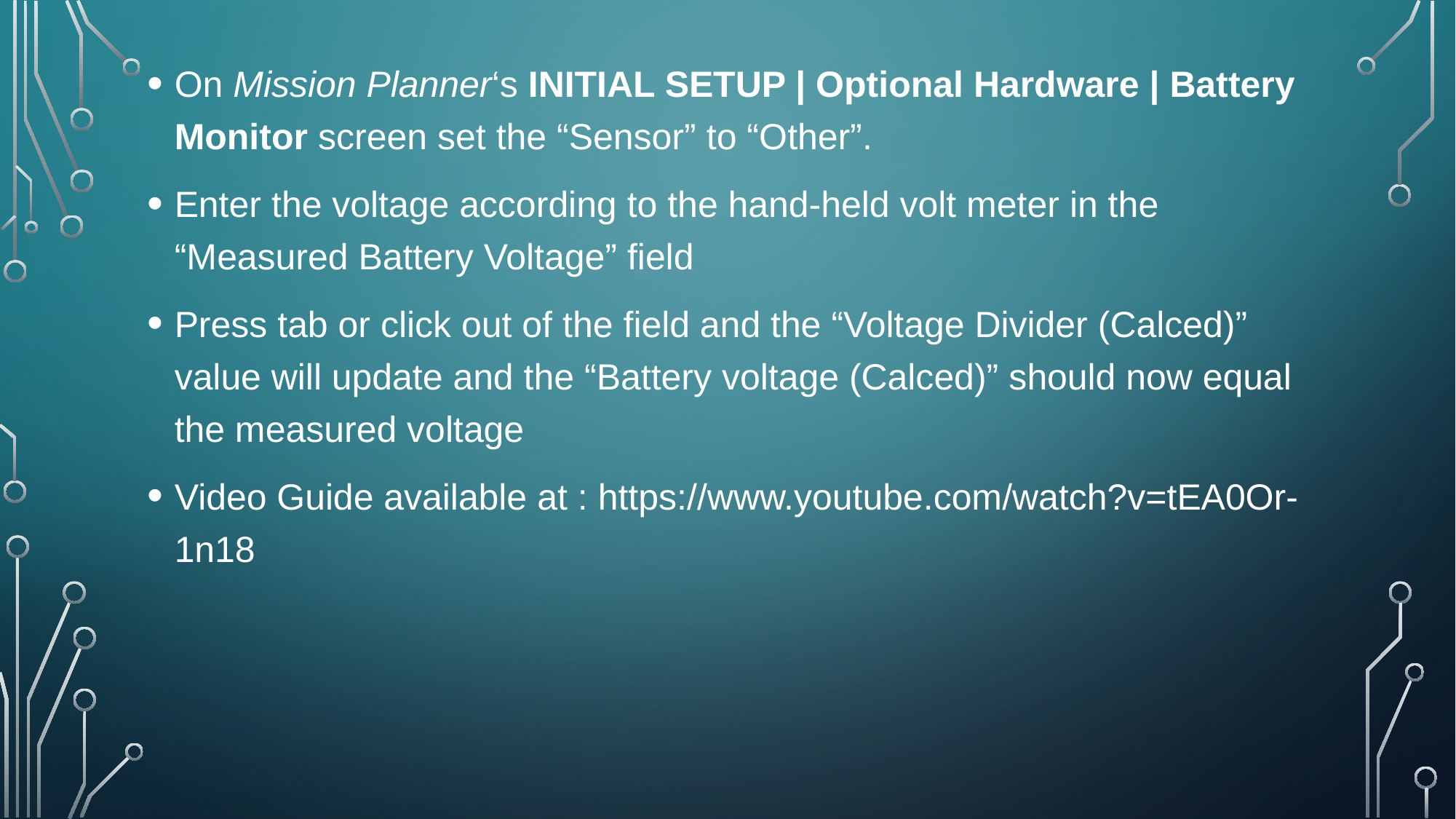

On Mission Planner‘s INITIAL SETUP | Optional Hardware | Battery Monitor screen set the “Sensor” to “Other”.
Enter the voltage according to the hand-held volt meter in the “Measured Battery Voltage” field
Press tab or click out of the field and the “Voltage Divider (Calced)” value will update and the “Battery voltage (Calced)” should now equal the measured voltage
Video Guide available at : https://www.youtube.com/watch?v=tEA0Or-1n18